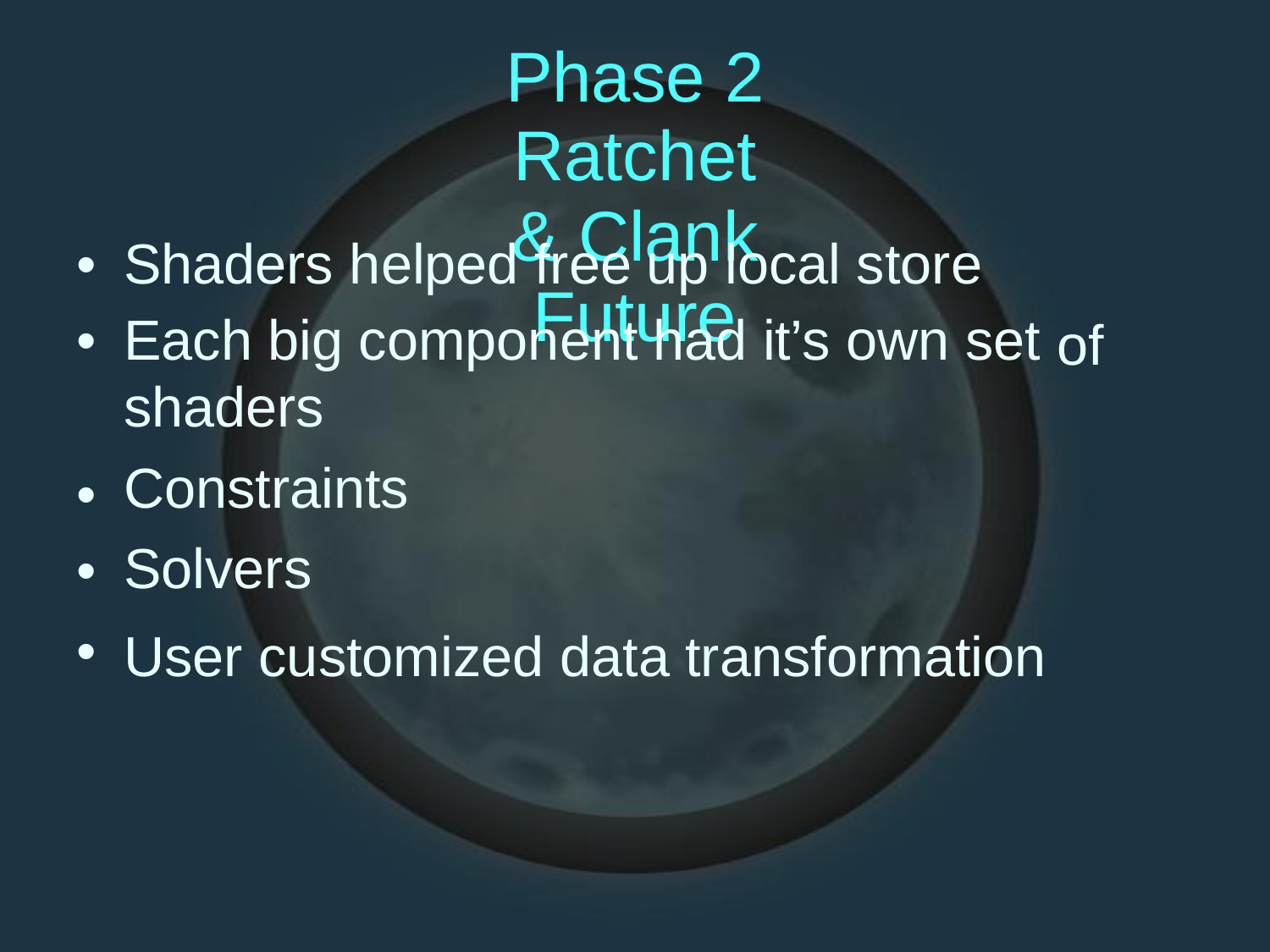

Phase 2
Ratchet & Clank Future
•
•
Shaders helped free
Each big component
shaders
Constraints
Solvers
up local store
had it’s own set
of
•
•
•
User customized data transformation